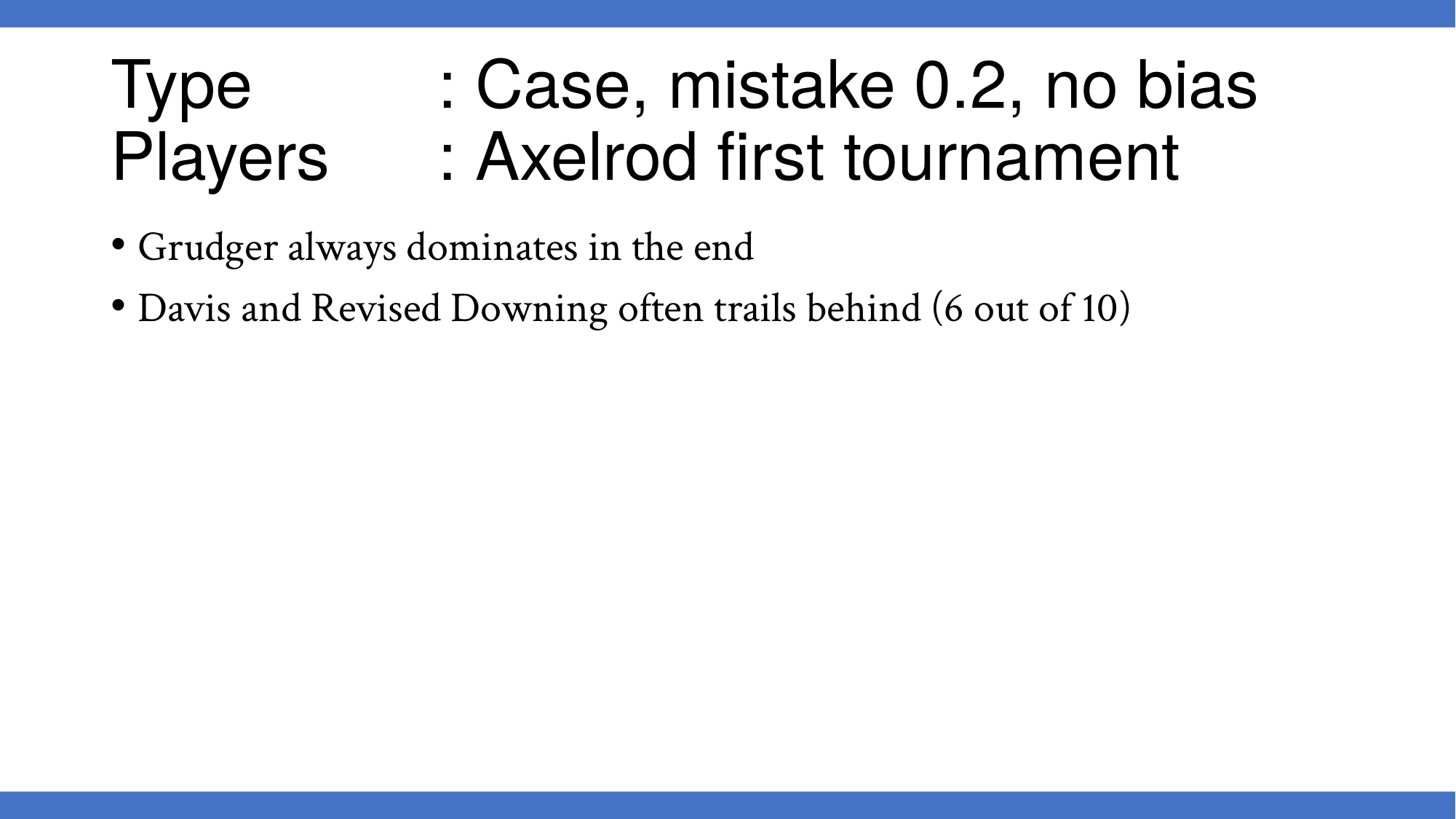

# Type		: Case, mistake 0.2, no bias Players	: Axelrod first tournament
Grudger always dominates in the end
Davis and Revised Downing often trails behind (6 out of 10)